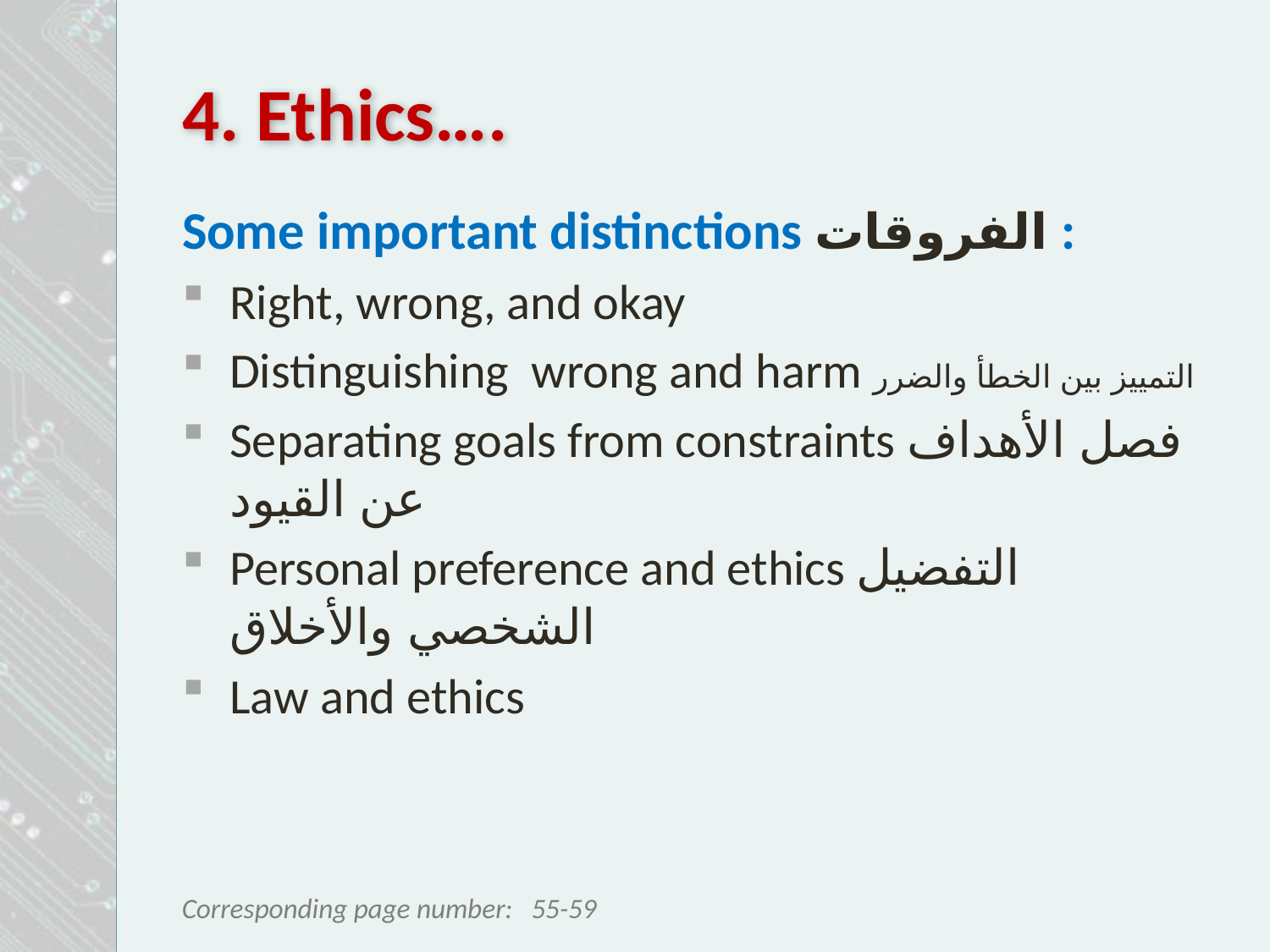

# 4. Ethics….
Some important distinctions الفروقات :
Right, wrong, and okay
Distinguishing  wrong and harm التمييز بين الخطأ والضرر
Separating goals from constraints فصل الأهداف عن القيود
Personal preference and ethics التفضيل الشخصي والأخلاق
Law and ethics

55-59